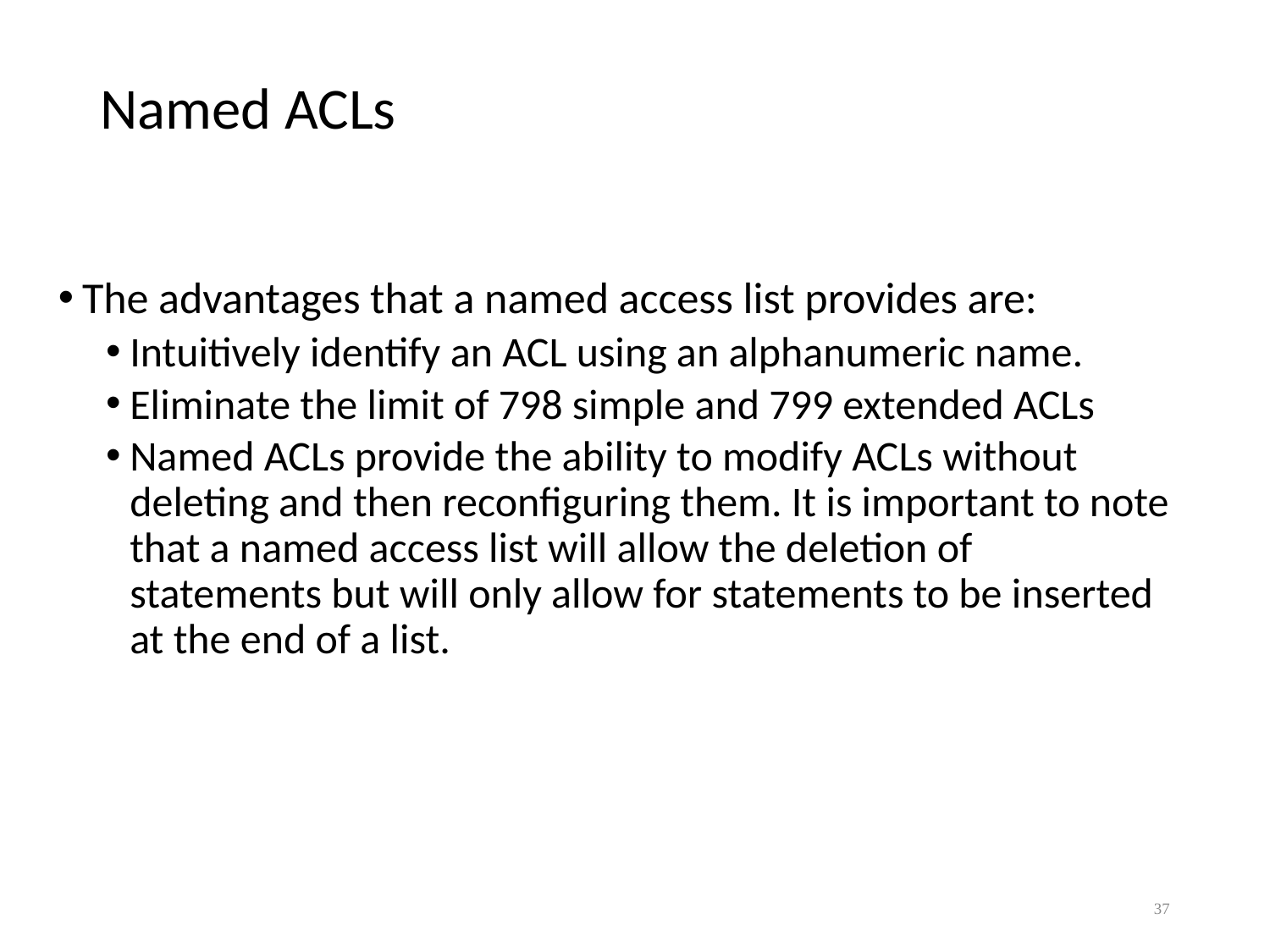

# Named ACLs
The advantages that a named access list provides are:
Intuitively identify an ACL using an alphanumeric name.
Eliminate the limit of 798 simple and 799 extended ACLs
Named ACLs provide the ability to modify ACLs without deleting and then reconfiguring them. It is important to note that a named access list will allow the deletion of statements but will only allow for statements to be inserted at the end of a list.
37